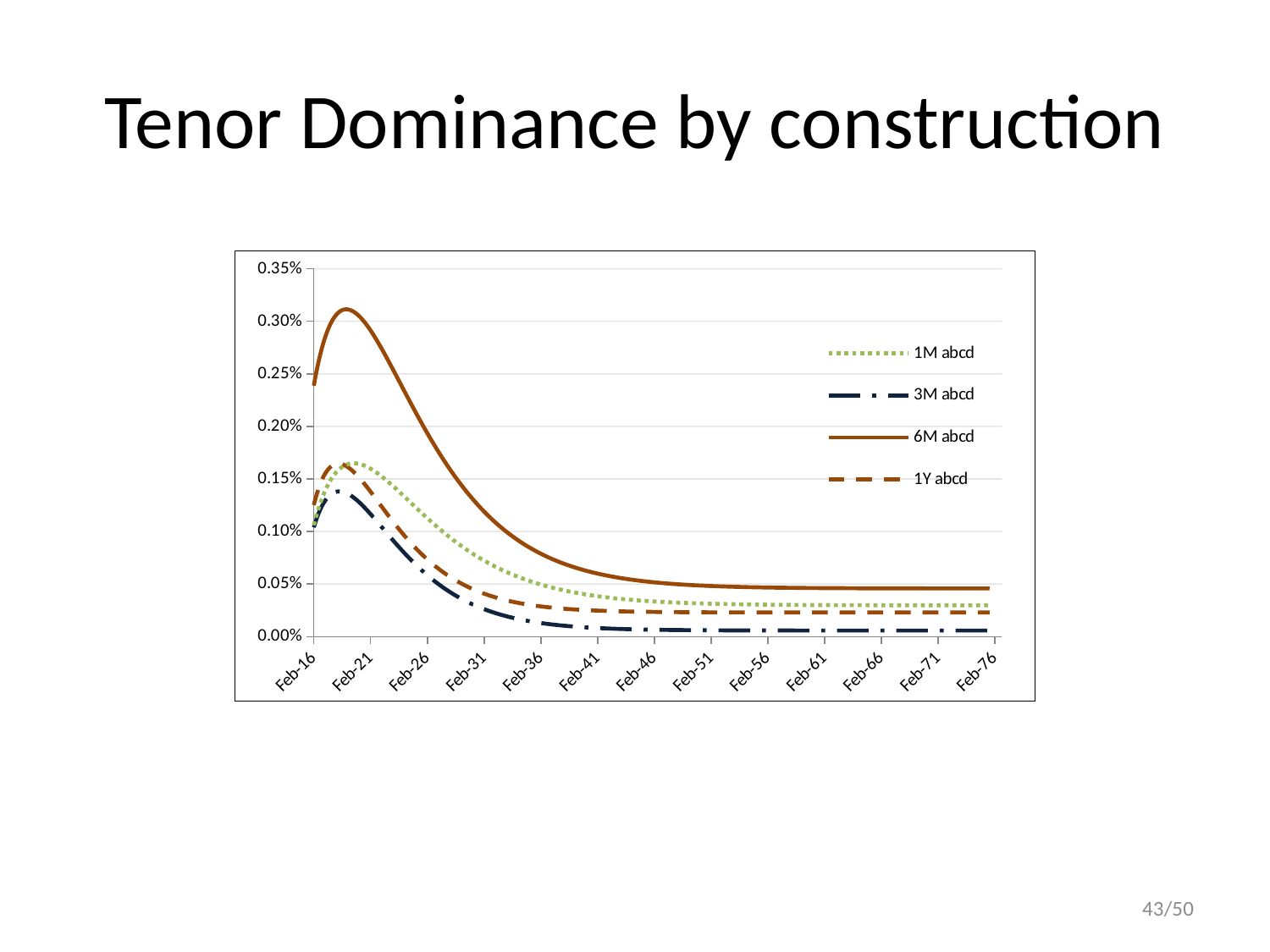

# Tenor Dominance by construction

### Chart

| Category | 1M abcd | 3M abcd | 6M abcd | 1Y abcd |
|---|---|---|---|---|
43/50